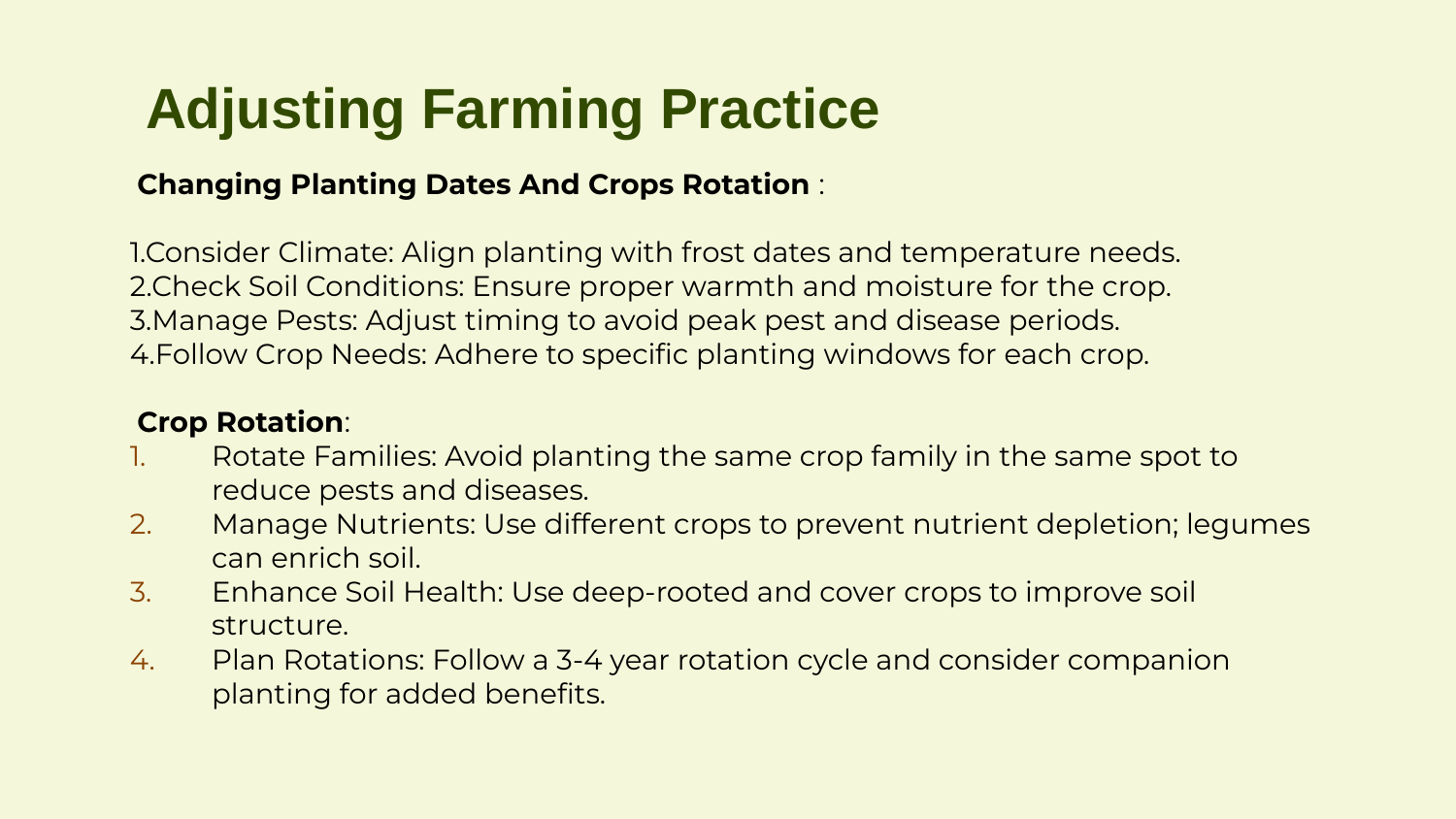

# Adjusting Farming Practice
 Changing Planting Dates And Crops Rotation :

1.Consider Climate: Align planting with frost dates and temperature needs.
2.Check Soil Conditions: Ensure proper warmth and moisture for the crop.
3.Manage Pests: Adjust timing to avoid peak pest and disease periods.
4.Follow Crop Needs: Adhere to specific planting windows for each crop.

 Crop Rotation:
Rotate Families: Avoid planting the same crop family in the same spot to reduce pests and diseases.
Manage Nutrients: Use different crops to prevent nutrient depletion; legumes can enrich soil.
Enhance Soil Health: Use deep-rooted and cover crops to improve soil structure.
Plan Rotations: Follow a 3-4 year rotation cycle and consider companion planting for added benefits.